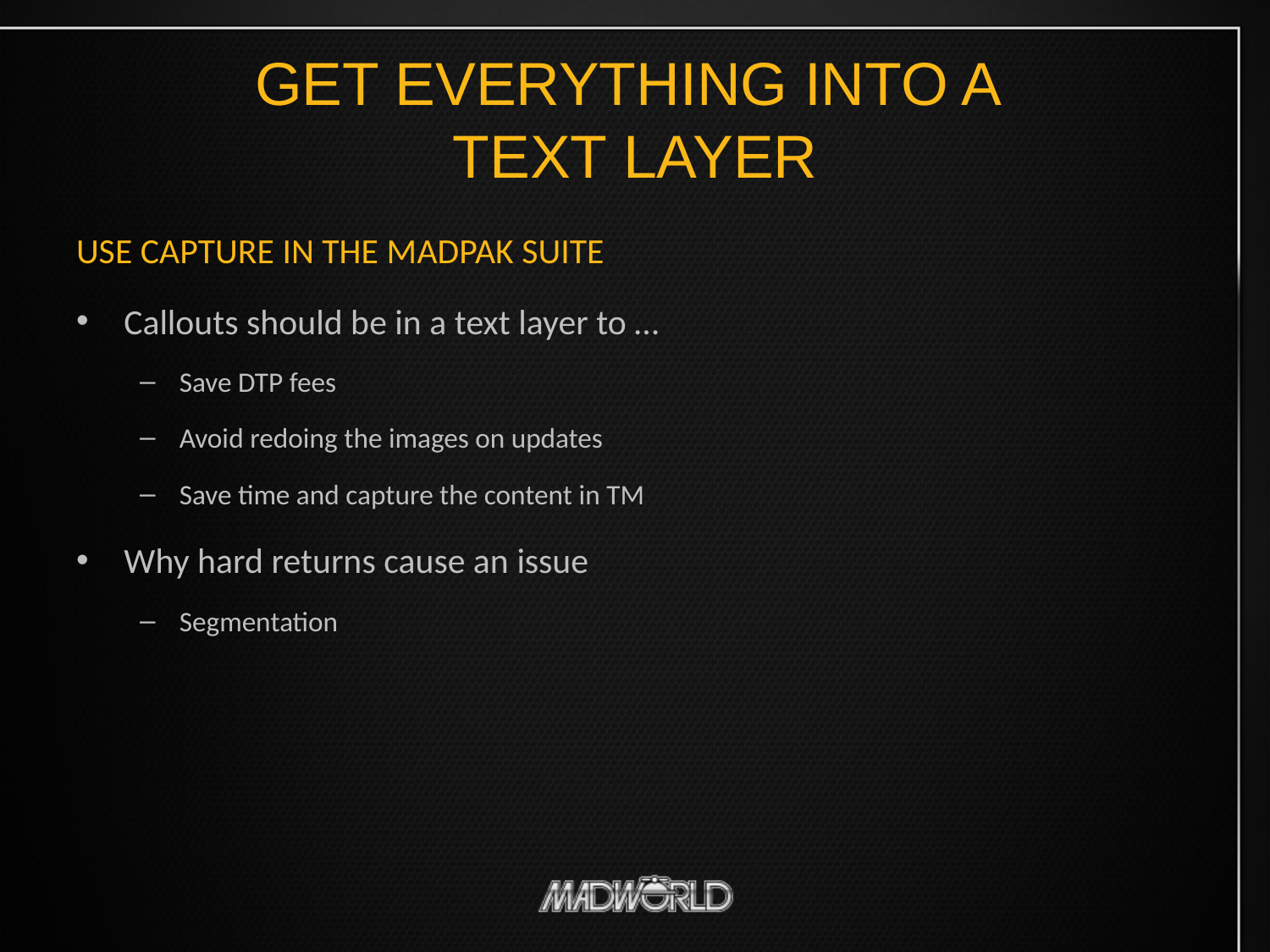

# GET EVERYTHING INTO A TEXT LAYER
USE CAPTURE IN THE MADPAK SUITE
Callouts should be in a text layer to …
Save DTP fees
Avoid redoing the images on updates
Save time and capture the content in TM
Why hard returns cause an issue
Segmentation